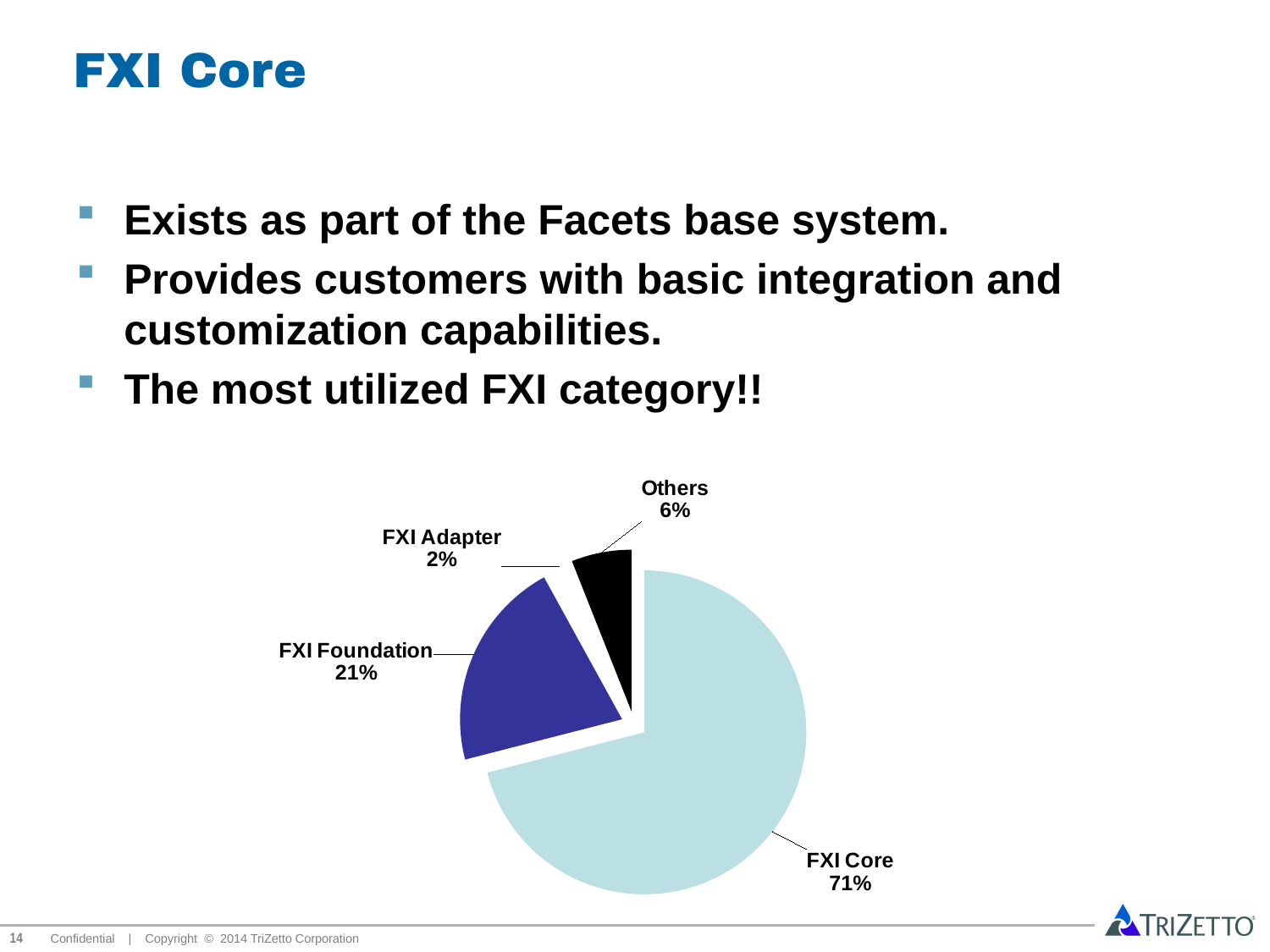

# FXI Core
Exists as part of the Facets base system.
Provides customers with basic integration and customization capabilities.
The most utilized FXI category!!

### Chart

| Category | Column1 |
|---|---|
| FXI Core | 71.0 |
| FXI Foundation | 21.0 |
| FXI Adapter | 2.0 |
| Others | 6.0 |